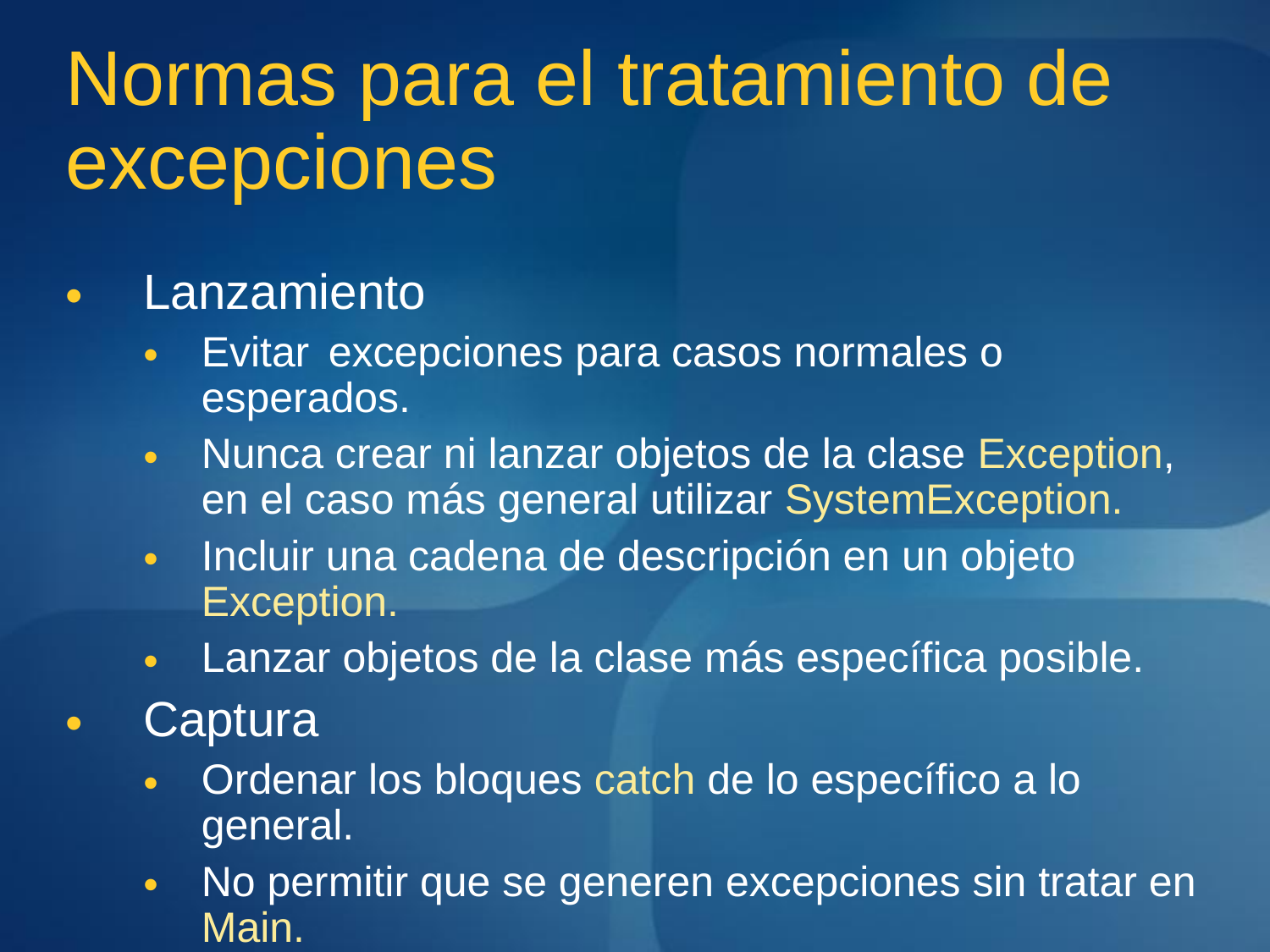

# Normas para el tratamiento de excepciones
Lanzamiento
Evitar 	excepciones para casos normales o esperados.
Nunca crear ni lanzar objetos de la clase Exception, en el caso más general utilizar SystemException.
Incluir una cadena de descripción en un objeto Exception.
Lanzar objetos de la clase más específica posible.
Captura
Ordenar los bloques catch de lo específico a lo general.
No permitir que se generen excepciones sin tratar en Main.